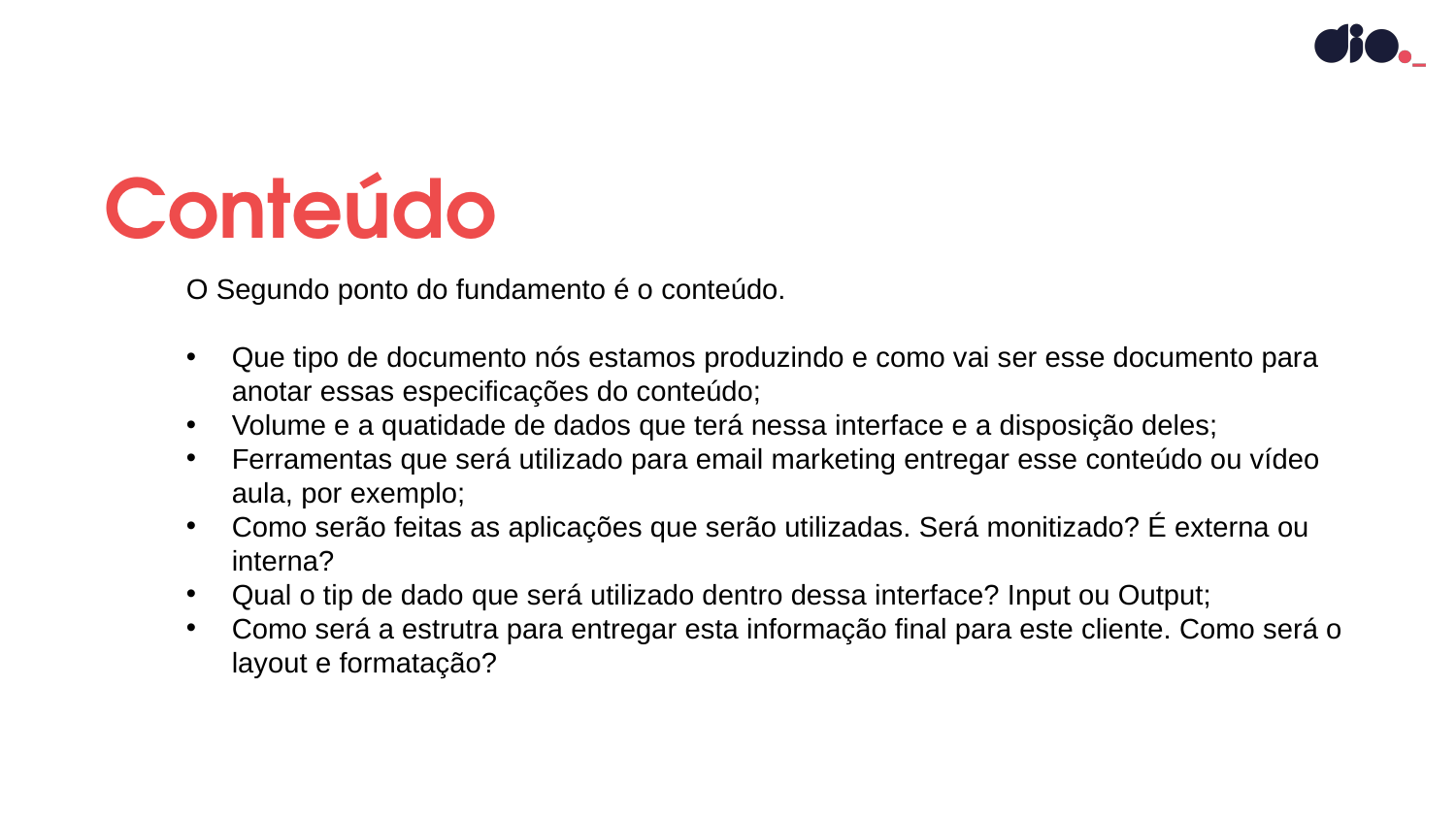

Conteúdo
O Segundo ponto do fundamento é o conteúdo.

Que tipo de documento nós estamos produzindo e como vai ser esse documento para anotar essas especificações do conteúdo;
Volume e a quatidade de dados que terá nessa interface e a disposição deles;
Ferramentas que será utilizado para email marketing entregar esse conteúdo ou vídeo aula, por exemplo;
Como serão feitas as aplicações que serão utilizadas. Será monitizado? É externa ou interna?
Qual o tip de dado que será utilizado dentro dessa interface? Input ou Output;
Como será a estrutra para entregar esta informação final para este cliente. Como será o layout e formatação?